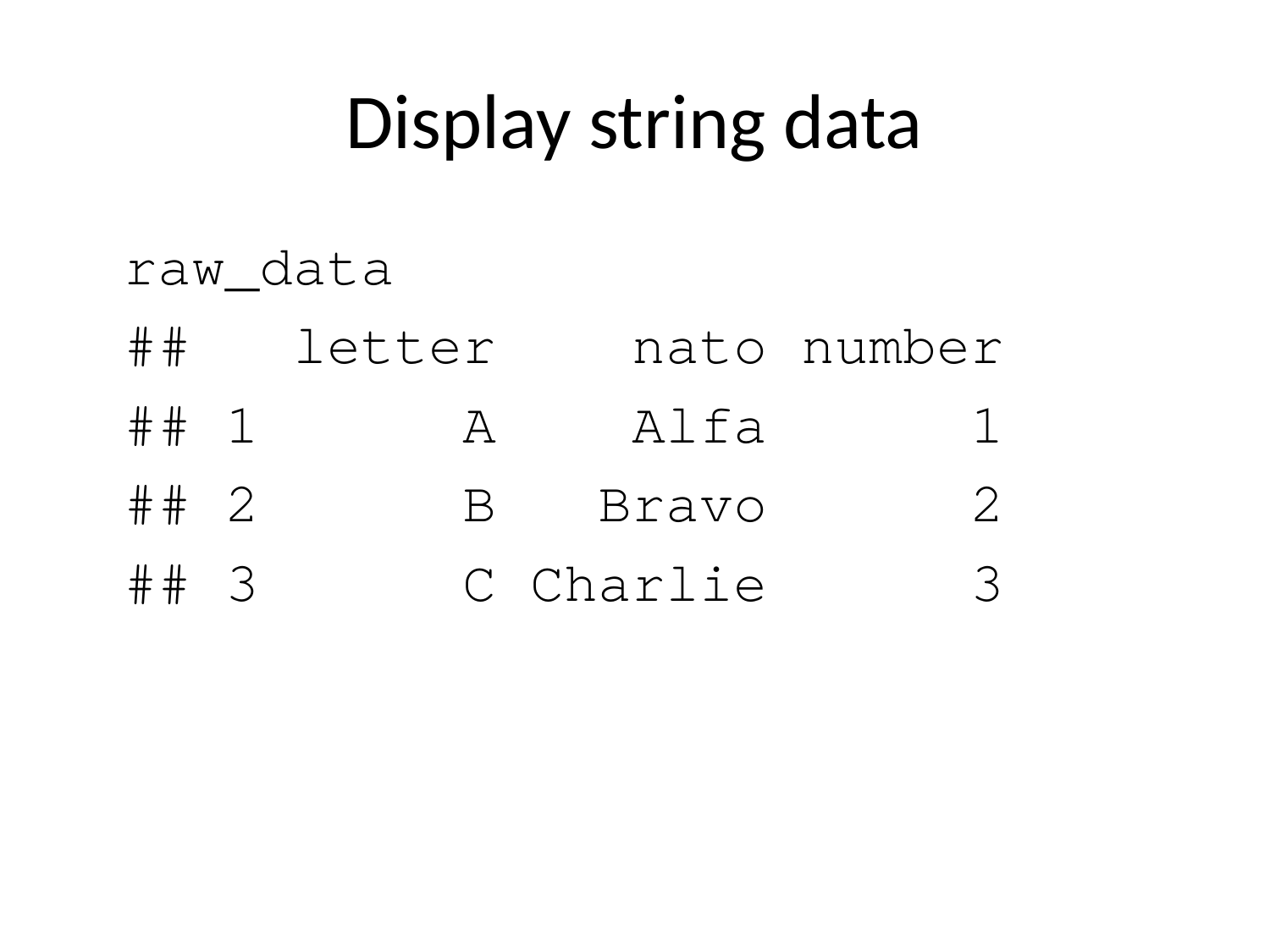

# Display string data
raw_data
##   letter    nato number
## 1      A    Alfa      1
## 2      B   Bravo      2
## 3      C Charlie      3